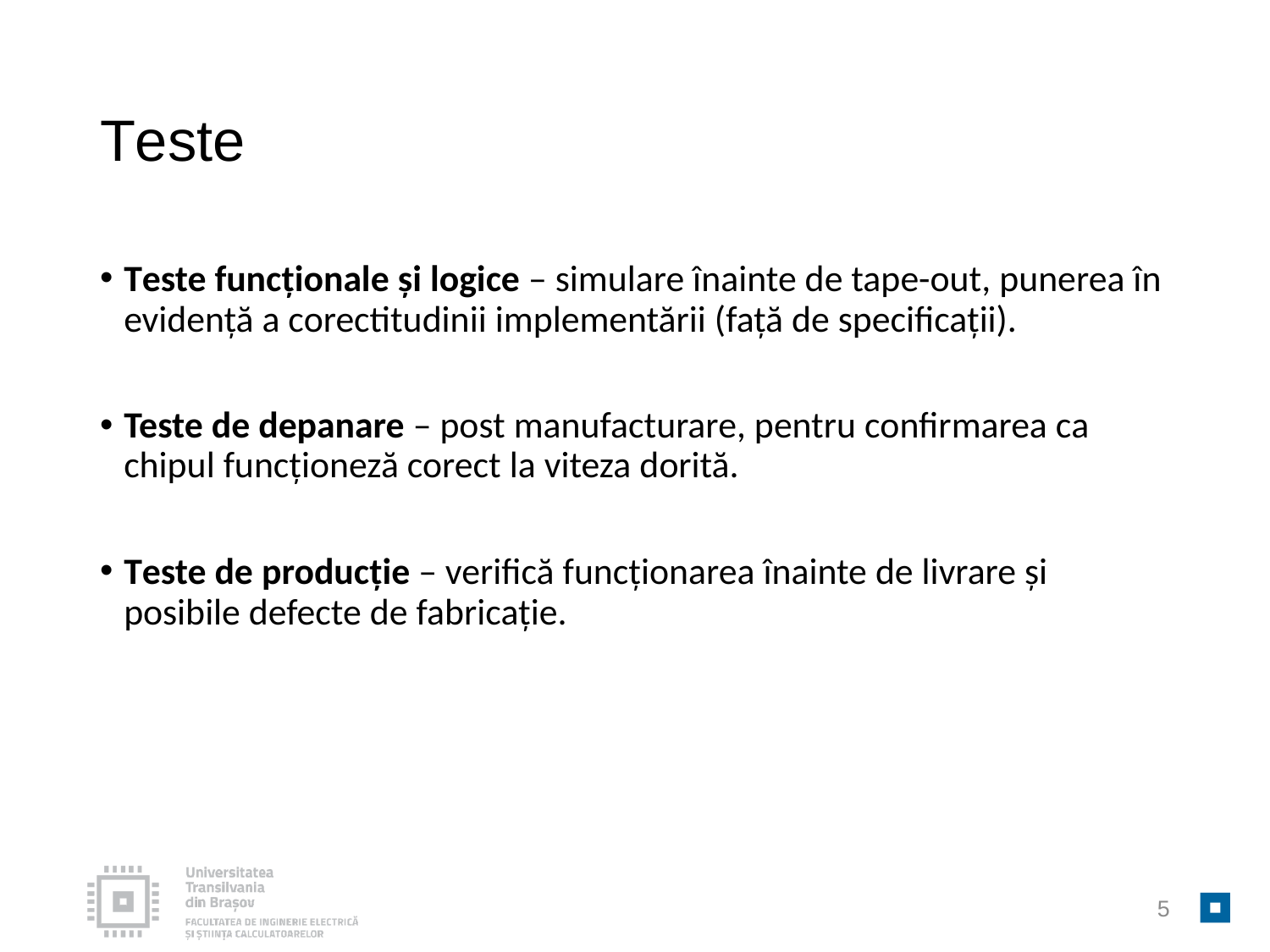

# Teste
Teste funcționale și logice – simulare înainte de tape-out, punerea în evidență a corectitudinii implementării (față de specificații).

Teste de depanare – post manufacturare, pentru confirmarea ca chipul funcționeză corect la viteza dorită.

Teste de producție – verifică funcționarea înainte de livrare și posibile defecte de fabricație.

5